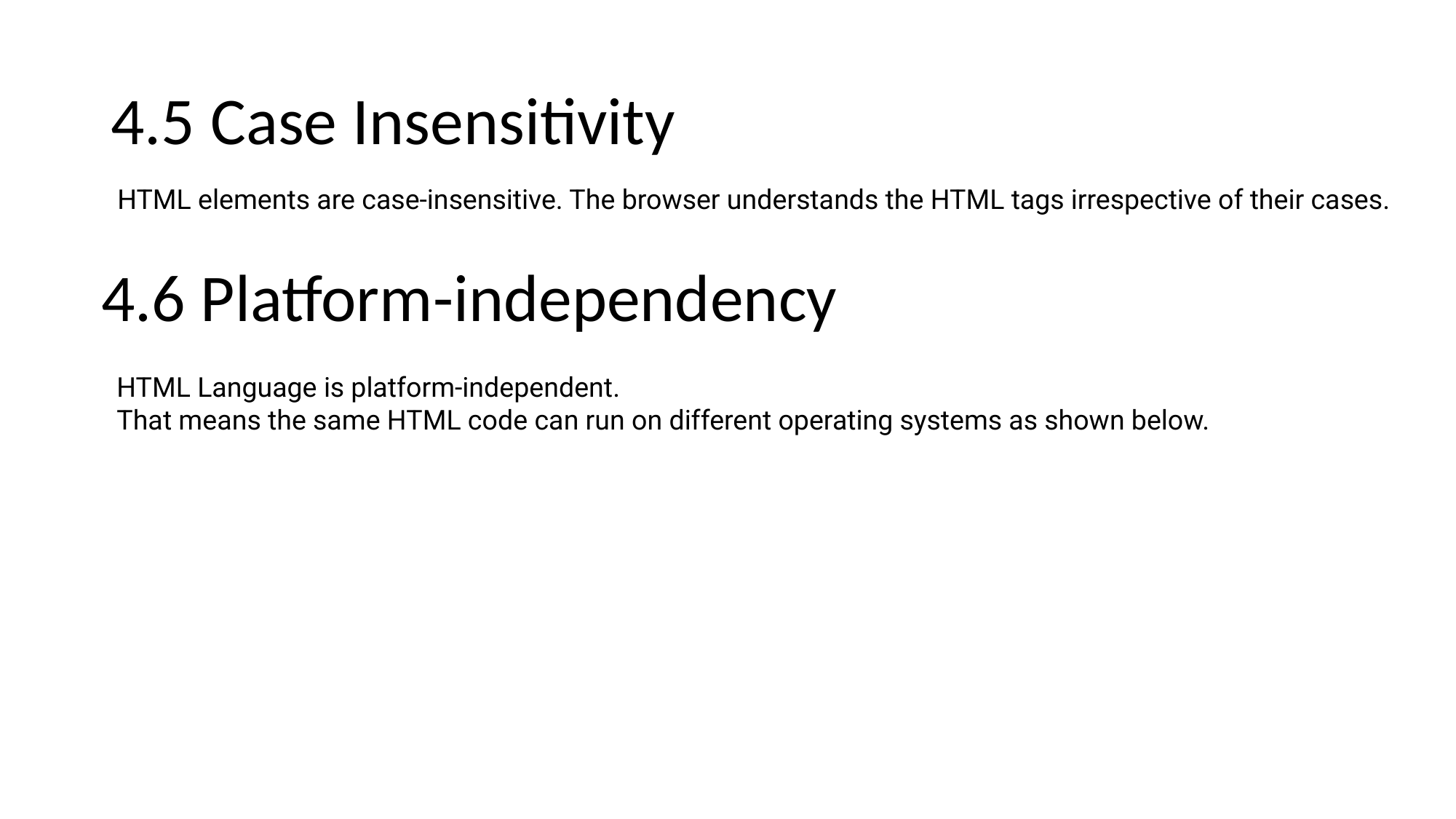

# 4.5 Case Insensitivity
HTML elements are case-insensitive. The browser understands the HTML tags irrespective of their cases.
4.6 Platform-independency
HTML Language is platform-independent.
That means the same HTML code can run on different operating systems as shown below.